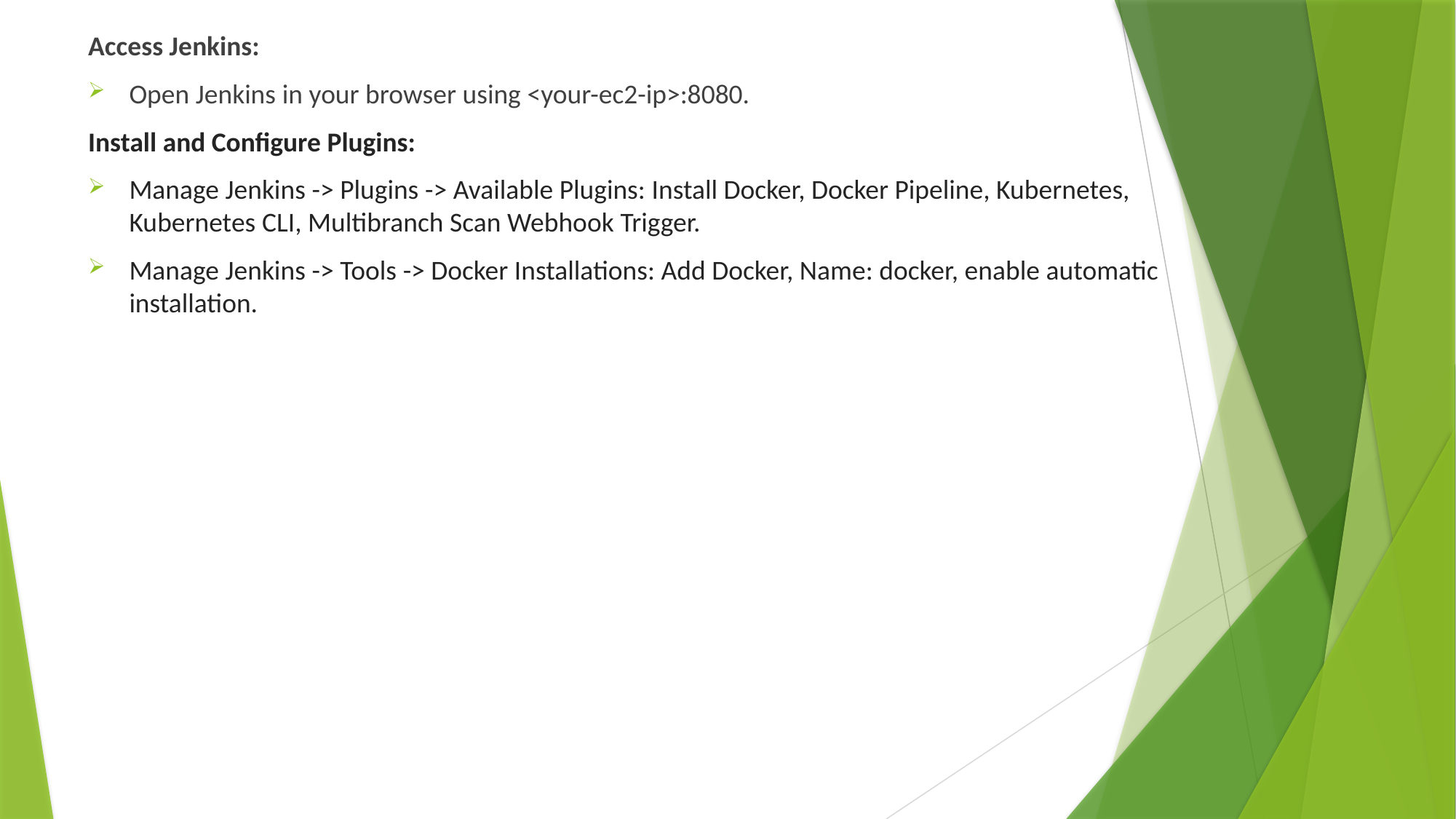

Access Jenkins:
Open Jenkins in your browser using <your-ec2-ip>:8080.
Install and Configure Plugins:
Manage Jenkins -> Plugins -> Available Plugins: Install Docker, Docker Pipeline, Kubernetes, Kubernetes CLI, Multibranch Scan Webhook Trigger.
Manage Jenkins -> Tools -> Docker Installations: Add Docker, Name: docker, enable automatic installation.